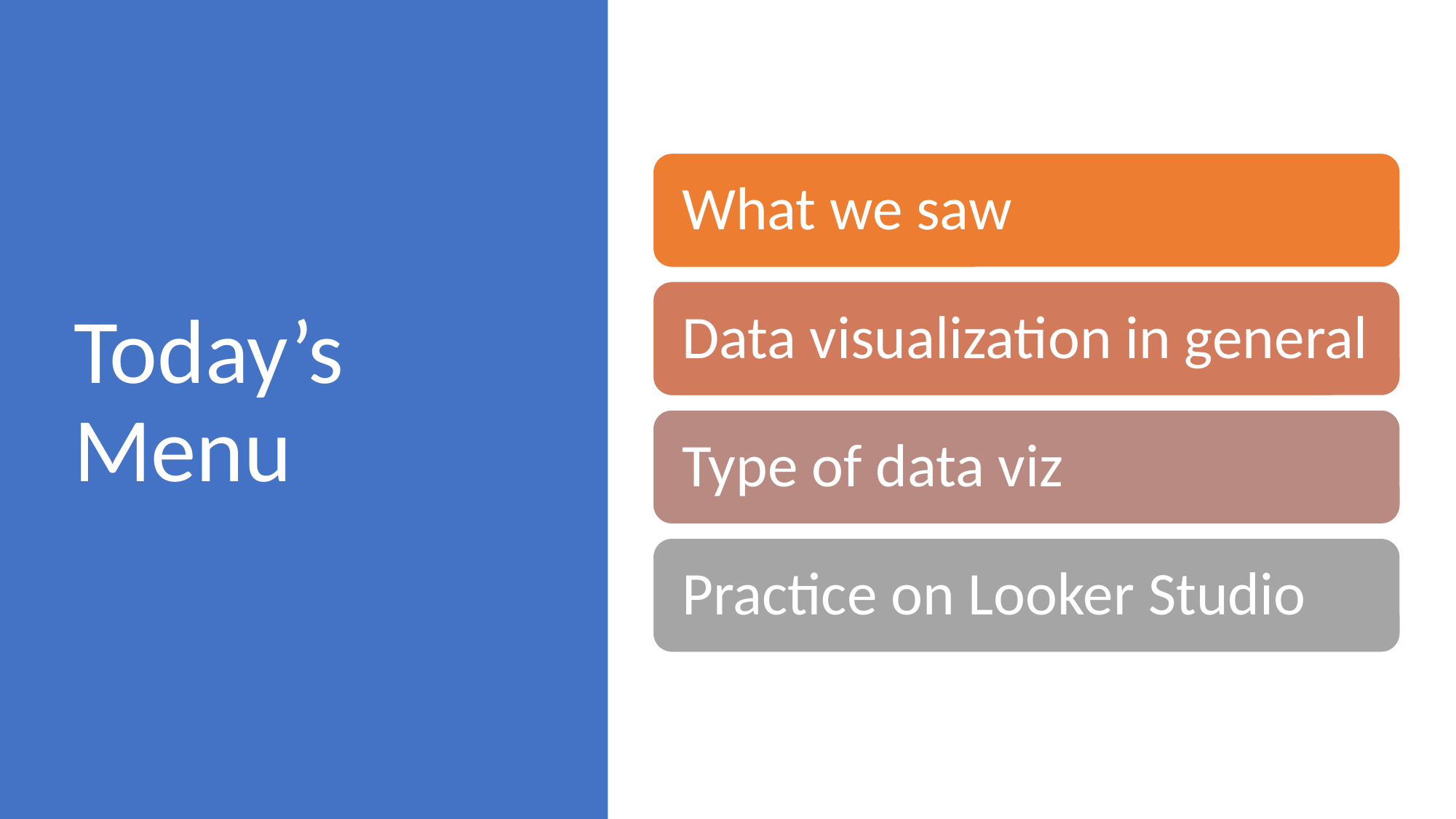

# Today’s Menu
What we saw
Data visualization in general
Type of data viz
Practice on Looker Studio